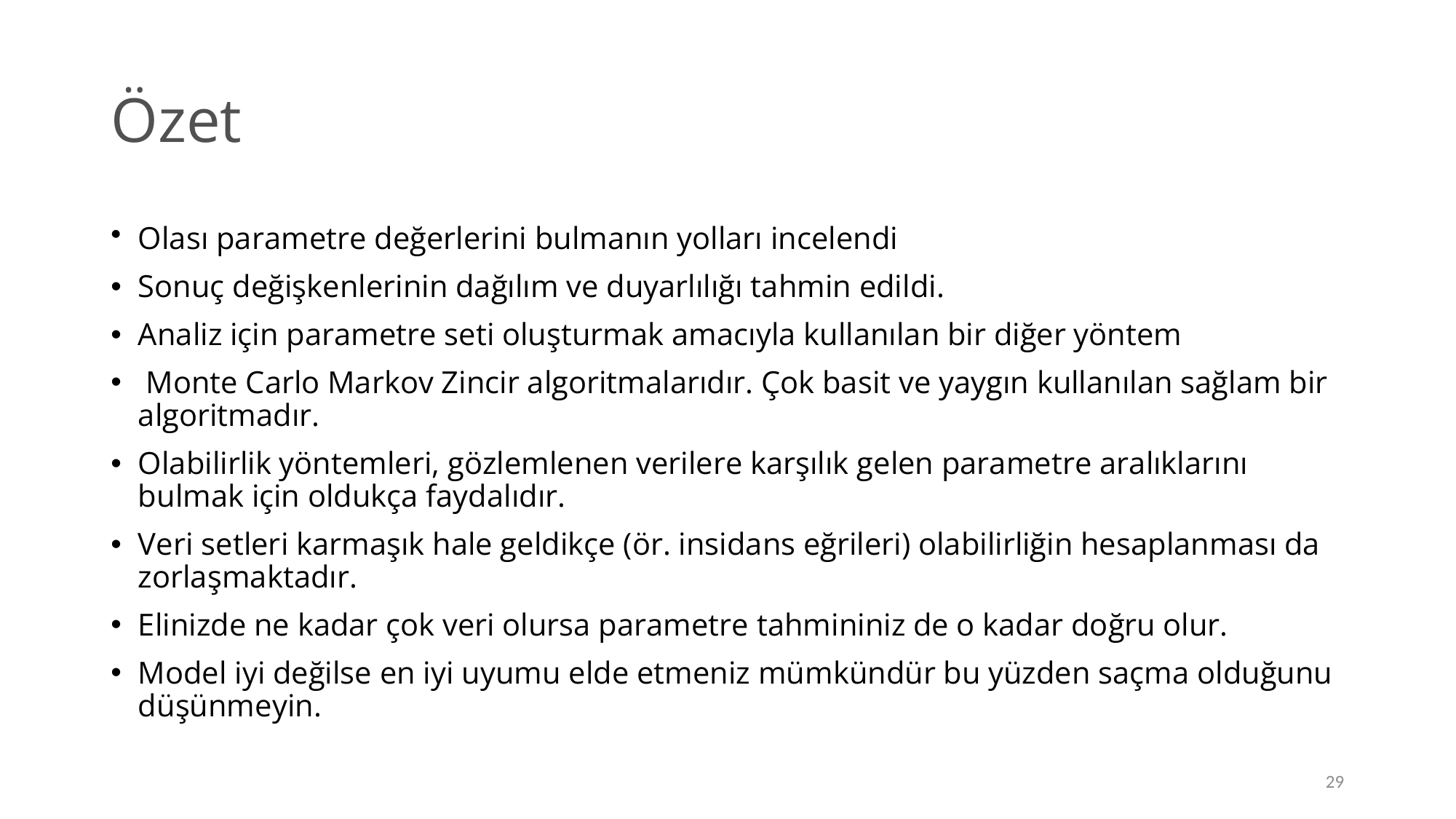

# Özet
Olası parametre değerlerini bulmanın yolları incelendi
Sonuç değişkenlerinin dağılım ve duyarlılığı tahmin edildi.
Analiz için parametre seti oluşturmak amacıyla kullanılan bir diğer yöntem
 Monte Carlo Markov Zincir algoritmalarıdır. Çok basit ve yaygın kullanılan sağlam bir algoritmadır.
Olabilirlik yöntemleri, gözlemlenen verilere karşılık gelen parametre aralıklarını bulmak için oldukça faydalıdır.
Veri setleri karmaşık hale geldikçe (ör. insidans eğrileri) olabilirliğin hesaplanması da zorlaşmaktadır.
Elinizde ne kadar çok veri olursa parametre tahmininiz de o kadar doğru olur.
Model iyi değilse en iyi uyumu elde etmeniz mümkündür bu yüzden saçma olduğunu düşünmeyin.
29